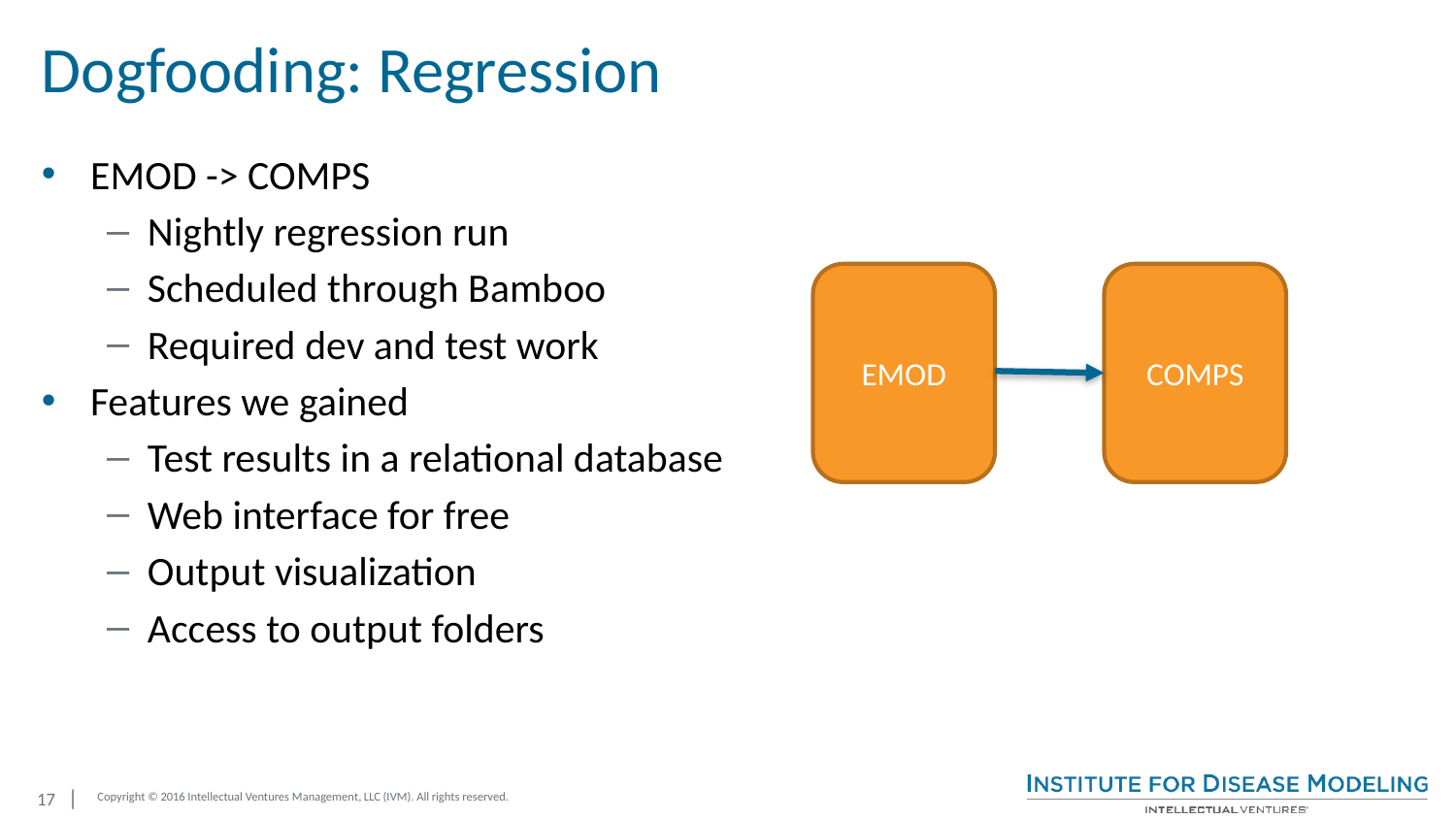

# Dogfooding: Regression
EMOD -> COMPS
Nightly regression run
Scheduled through Bamboo
Required dev and test work
Features we gained
Test results in a relational database
Web interface for free
Output visualization
Access to output folders

EMOD
COMPS